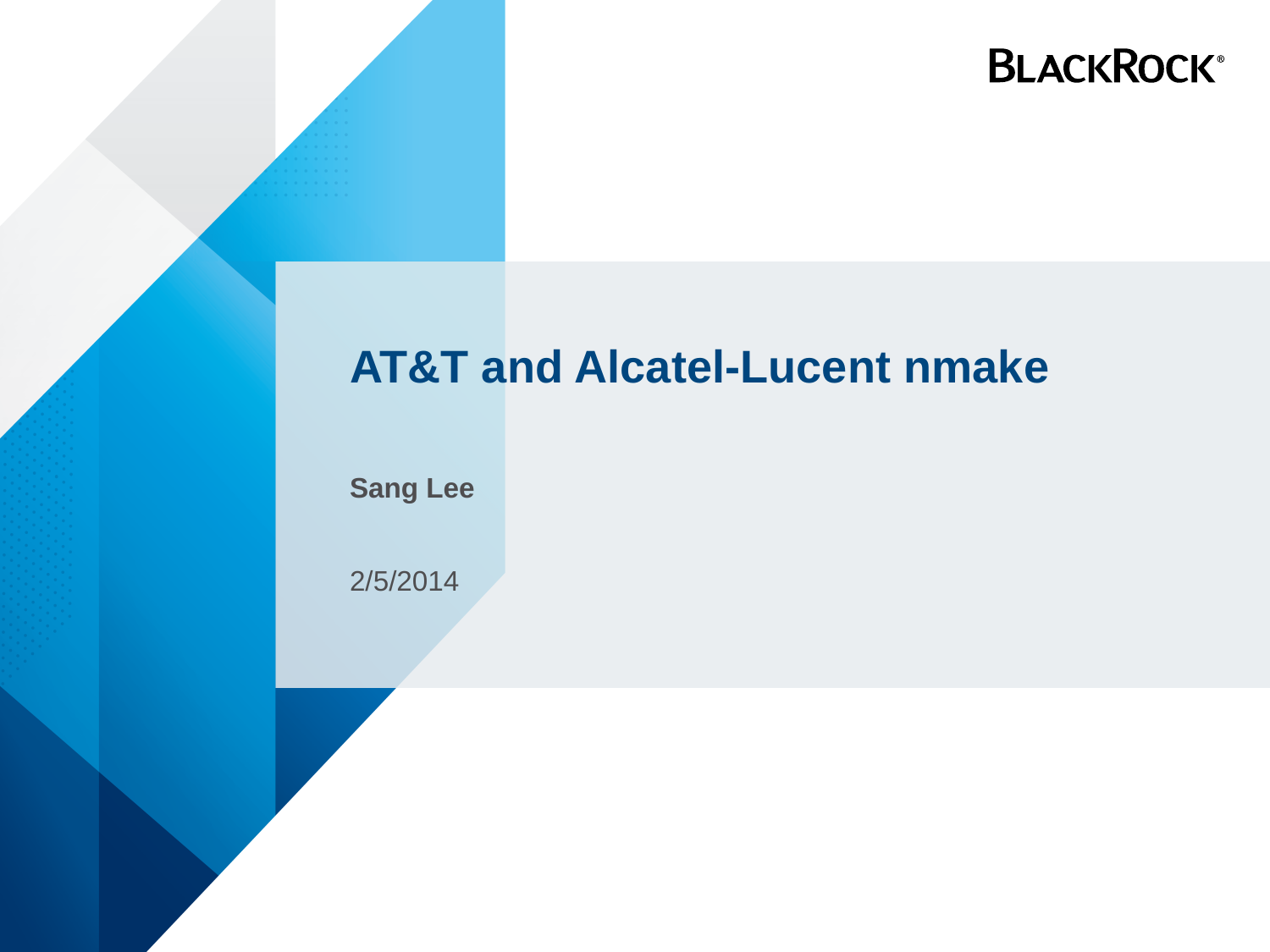

# AT&T and Alcatel-Lucent nmake
Sang Lee

2/5/2014